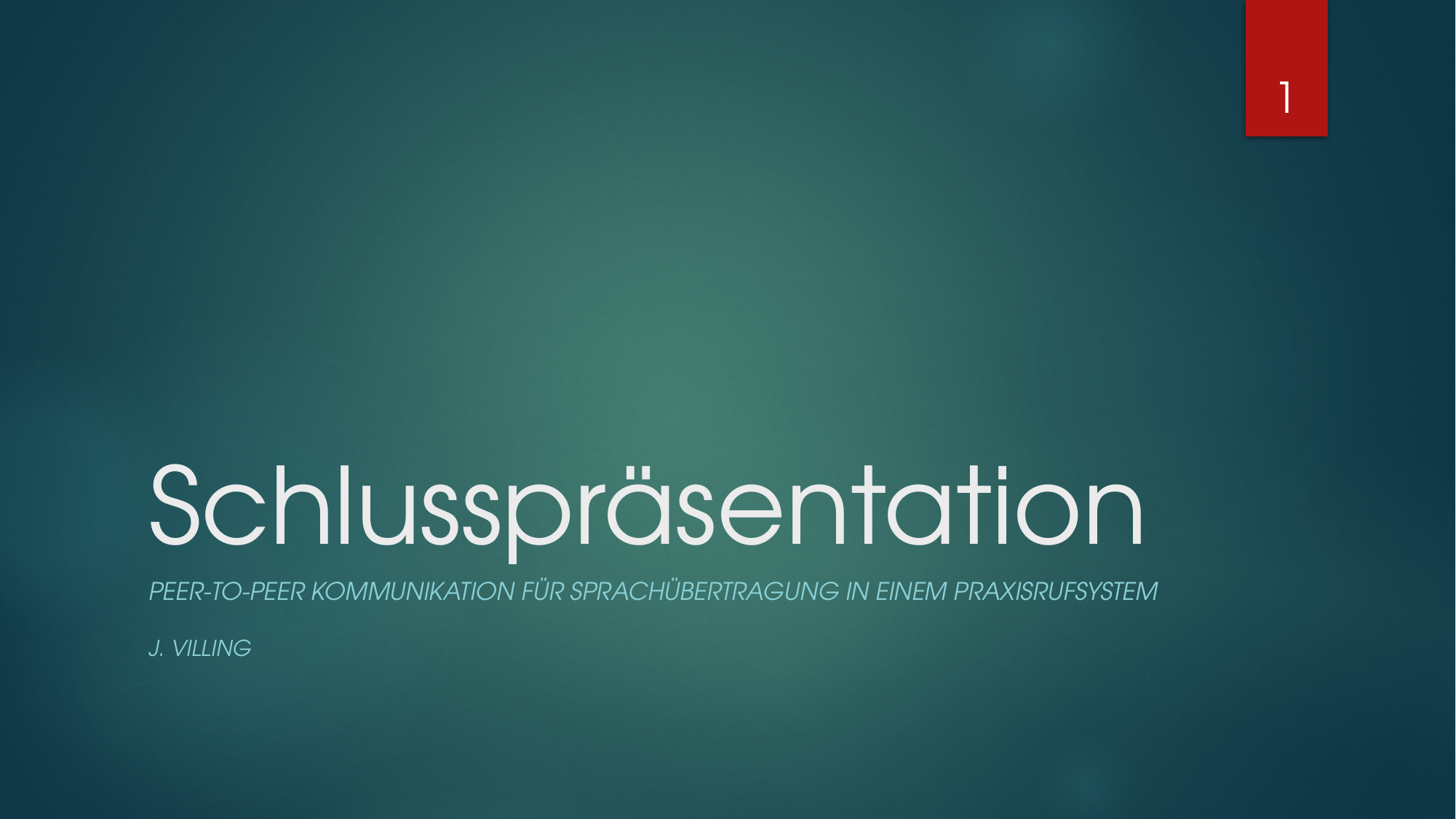

1
# Schlusspräsentation
Peer-To-Peer Kommunikation für Sprachübertragung in einem Praxisrufsystem
J. Villing